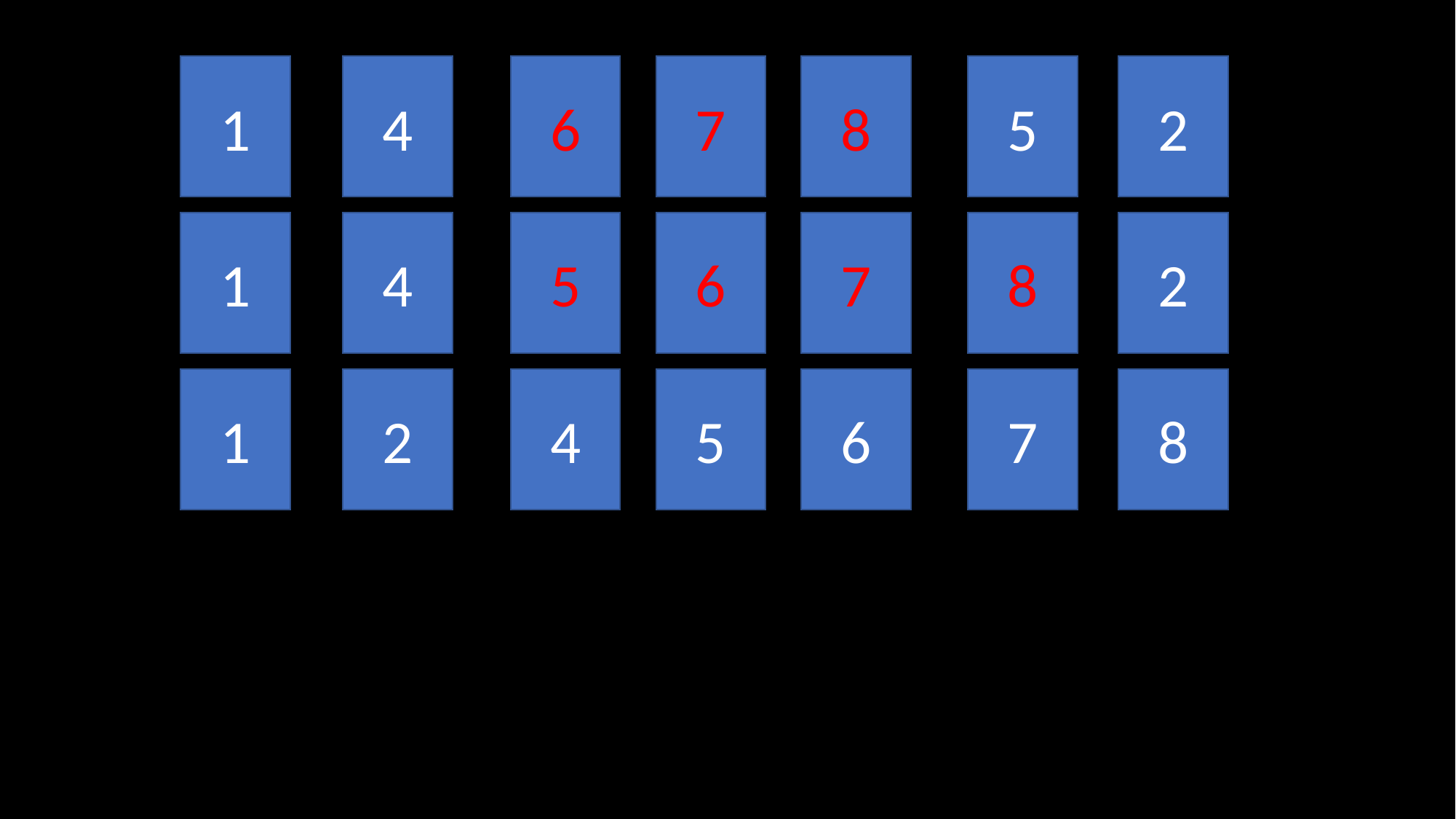

1
4
6
7
8
5
2
1
4
5
6
7
8
2
1
2
4
5
6
7
8